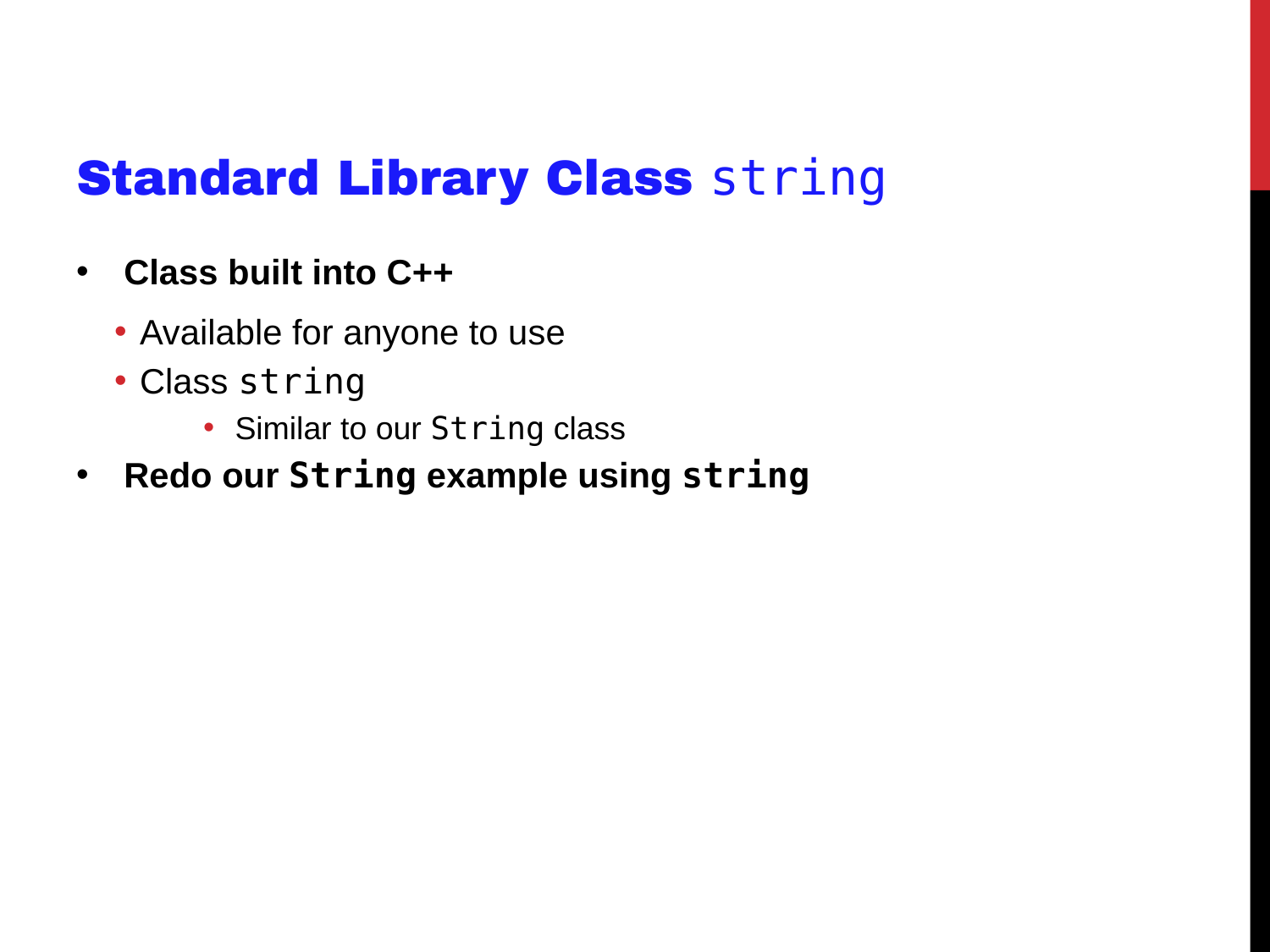

# Standard Library Class string
Class built into C++
Available for anyone to use
Class string
Similar to our String class
Redo our String example using string